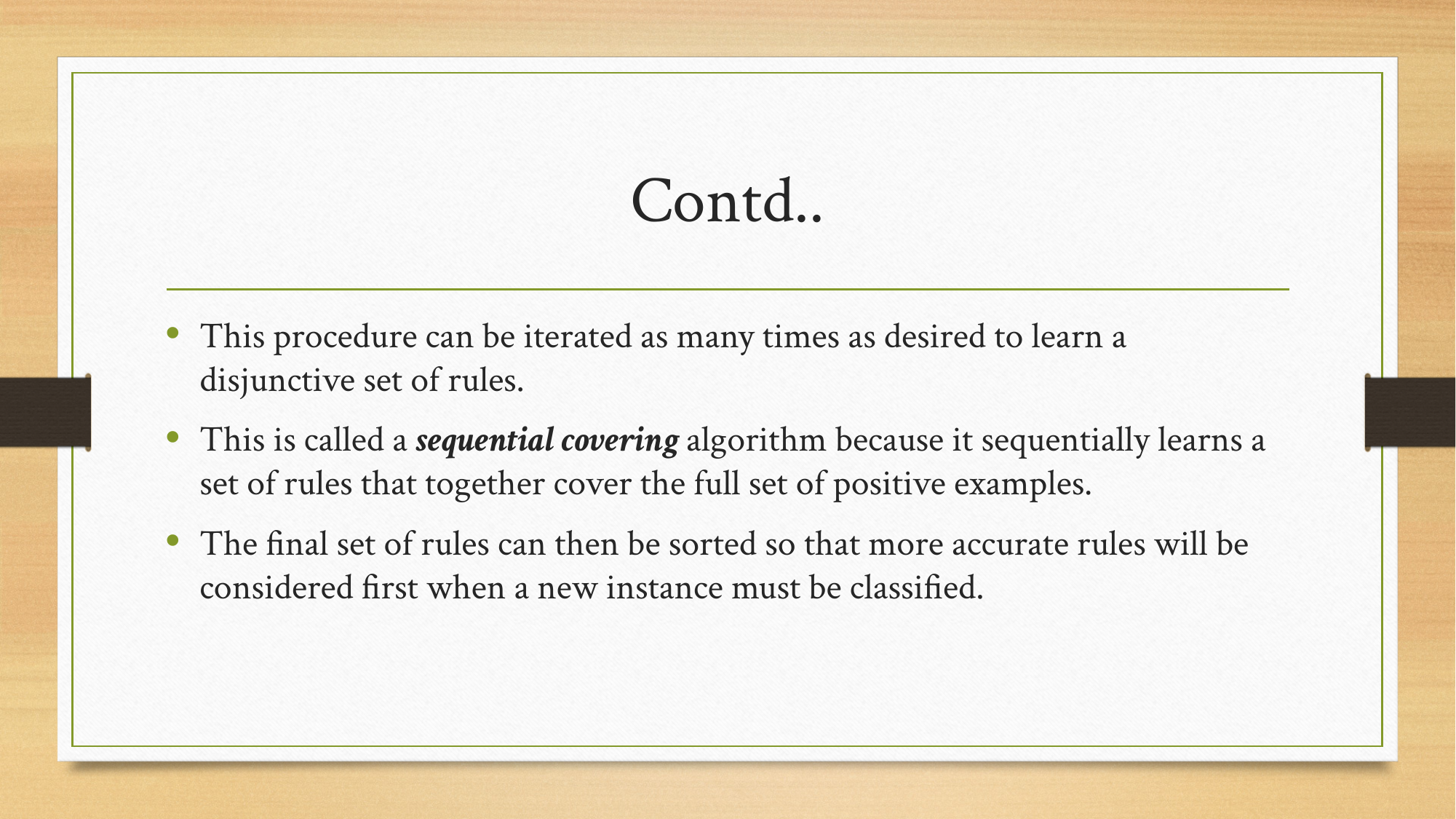

# Contd..
This procedure can be iterated as many times as desired to learn a disjunctive set of rules.
This is called a sequential covering algorithm because it sequentially learns a set of rules that together cover the full set of positive examples.
The final set of rules can then be sorted so that more accurate rules will be considered first when a new instance must be classified.